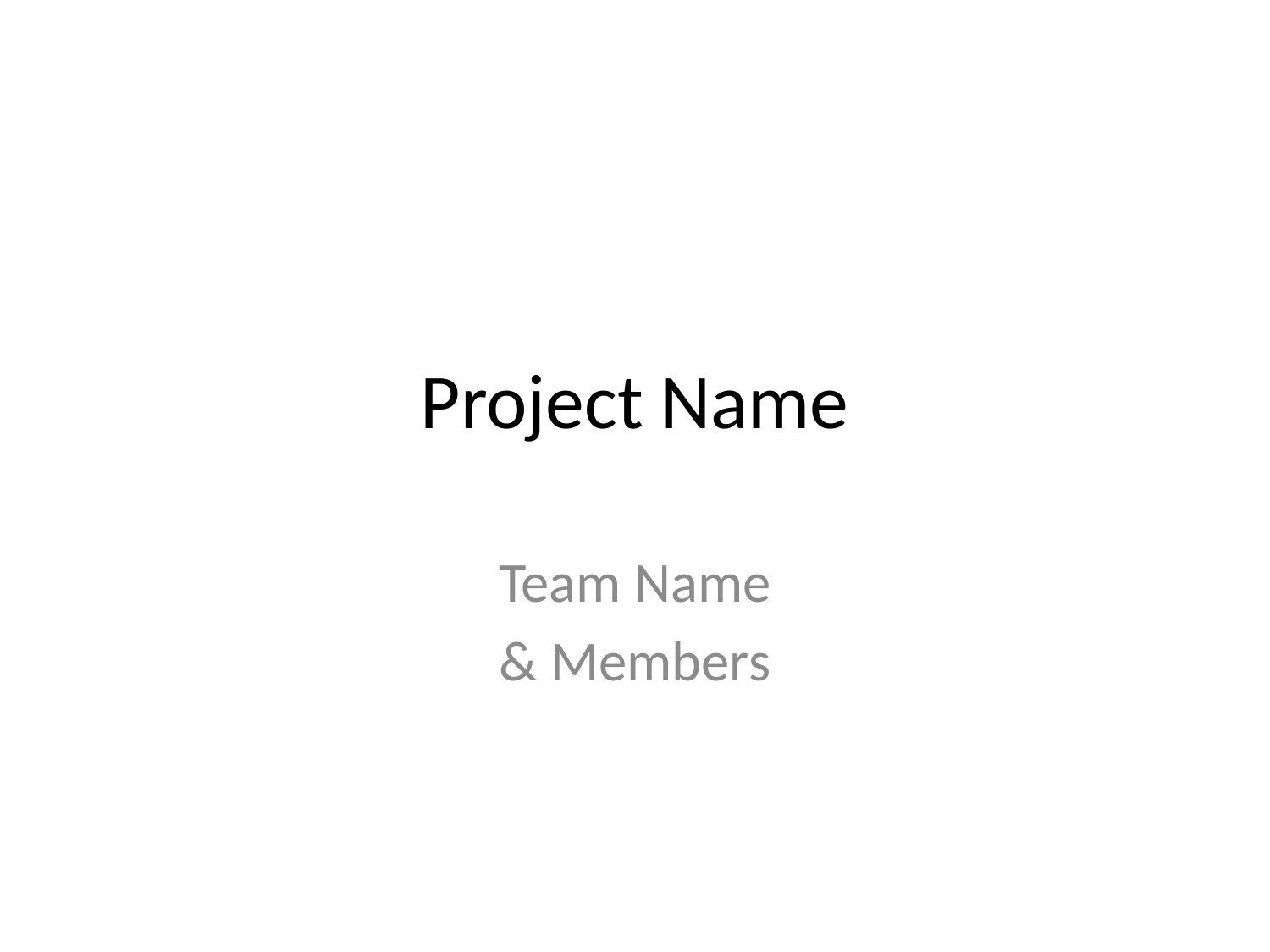

# Project Name
Team Name
& Members